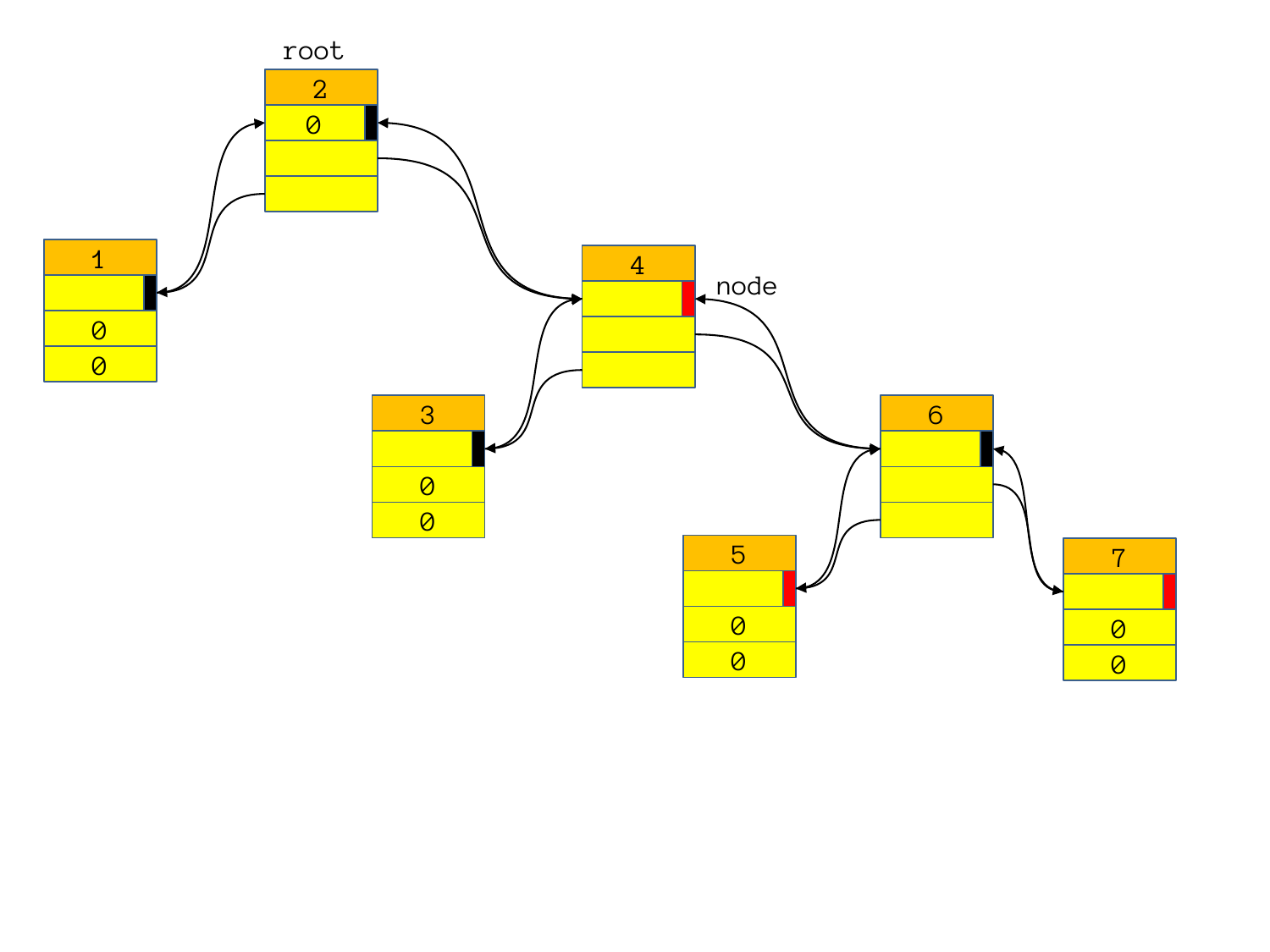

root
2
0

1
4
node

0

0

3
6

0

0

5
7

0
0
0
0